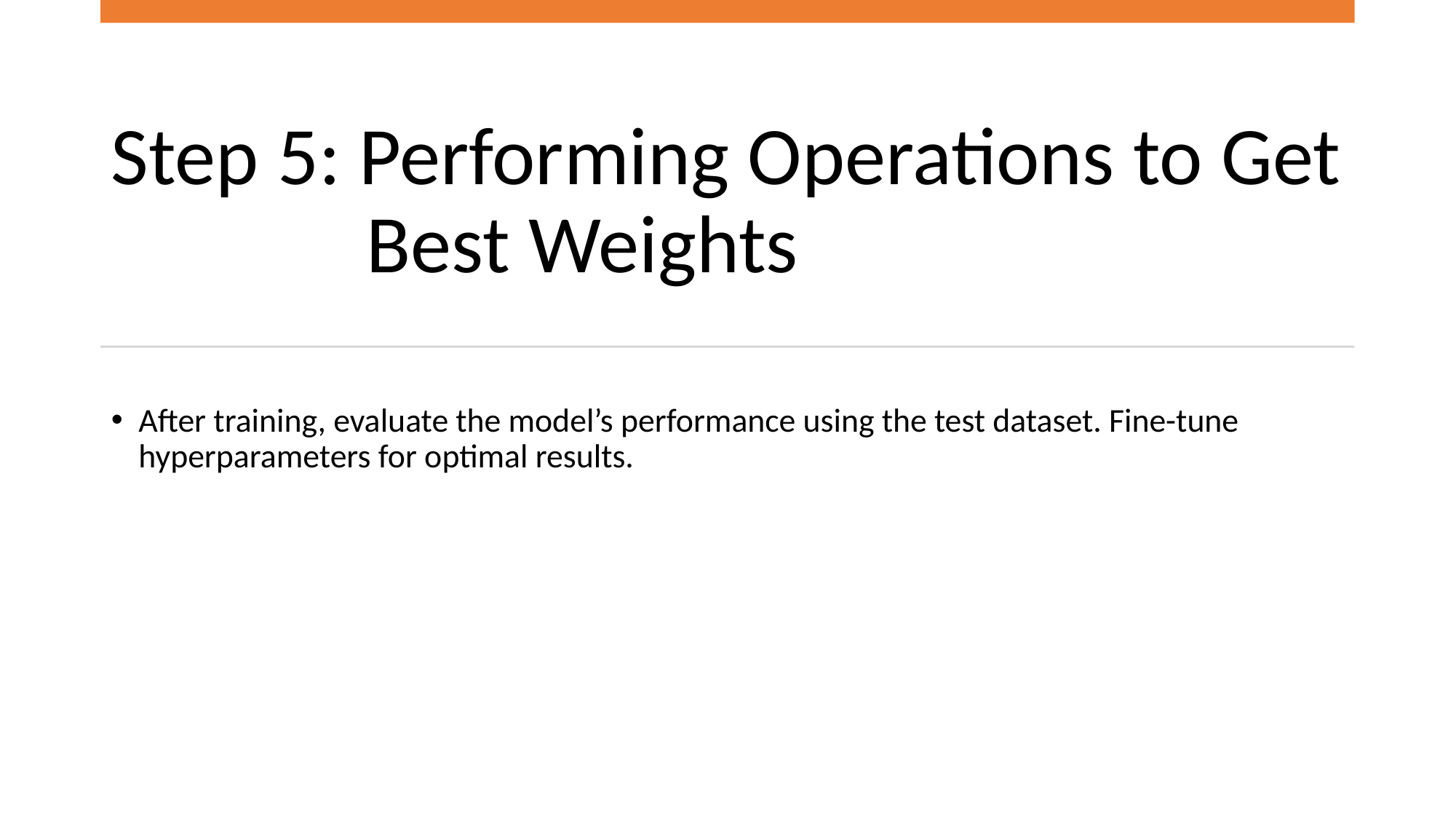

# Step 5: Performing Operations to Get 		  Best Weights

After training, evaluate the model’s performance using the test dataset. Fine-tune hyperparameters for optimal results.